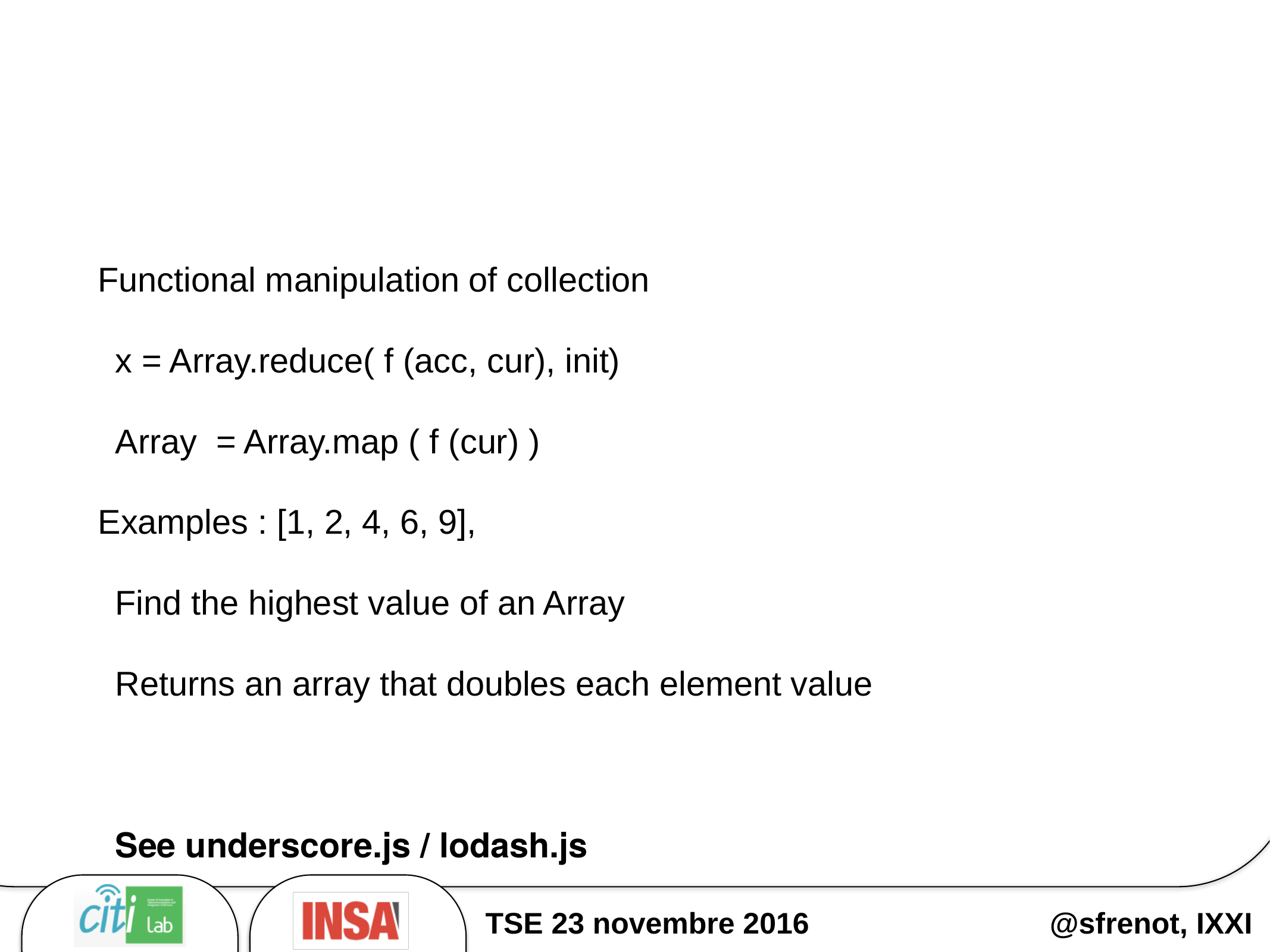

Functional manipulation of collection
x = Array.reduce( f (acc, cur), init)
Array  = Array.map ( f (cur) )
Examples : [1, 2, 4, 6, 9],
Find the highest value of an Array
Returns an array that doubles each element value

See underscore.js / lodash.js